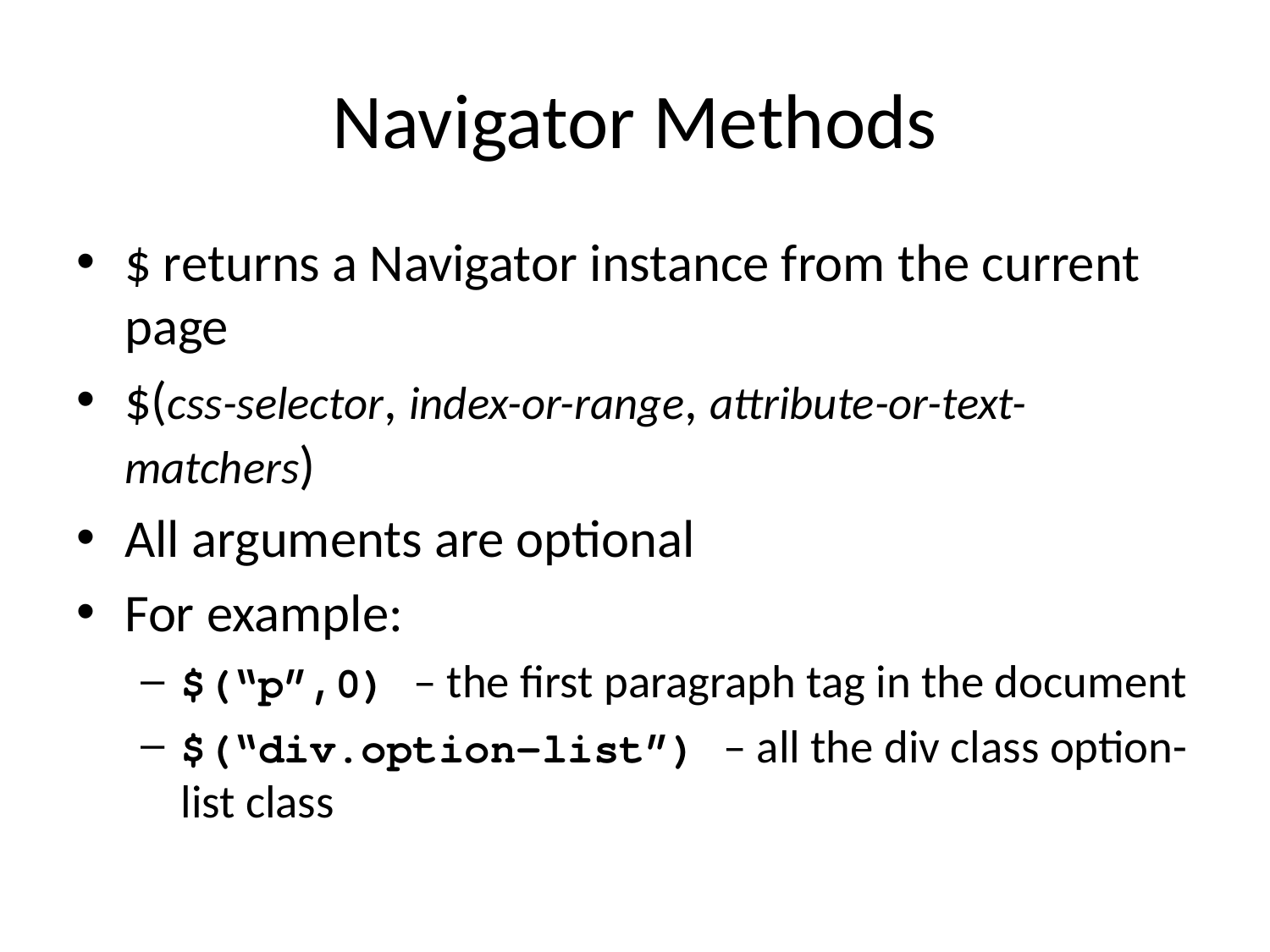

# Navigator Methods
$ returns a Navigator instance from the current page
$(css-selector, index-or-range, attribute-or-text-matchers)
All arguments are optional
For example:
$(“p”,0) – the first paragraph tag in the document
$(“div.option-list”) – all the div class option-list class